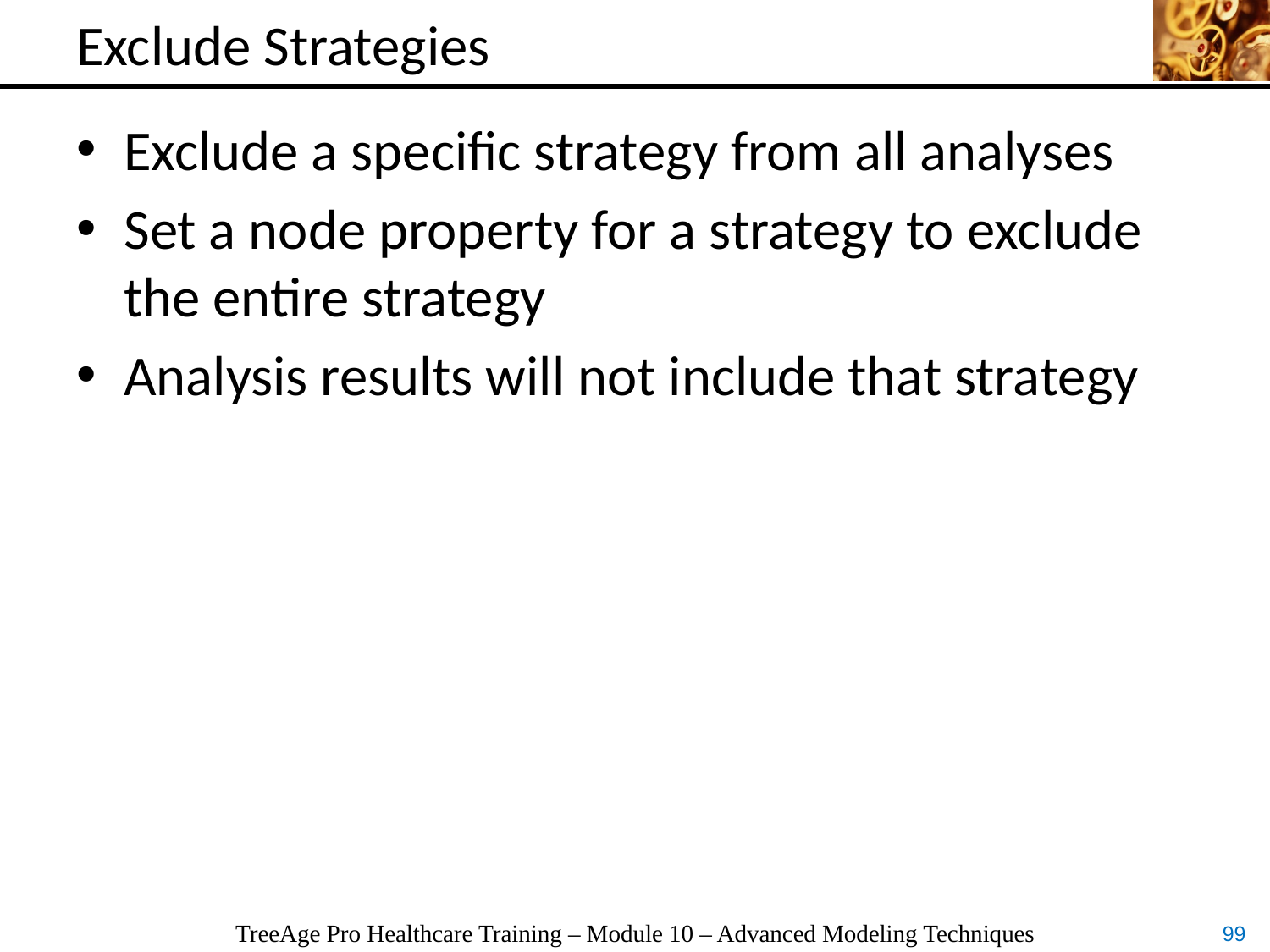

# Exclude Strategies
Exclude a specific strategy from all analyses
Set a node property for a strategy to exclude the entire strategy
Analysis results will not include that strategy

TreeAge Pro Healthcare Training – Module 10 – Advanced Modeling Techniques